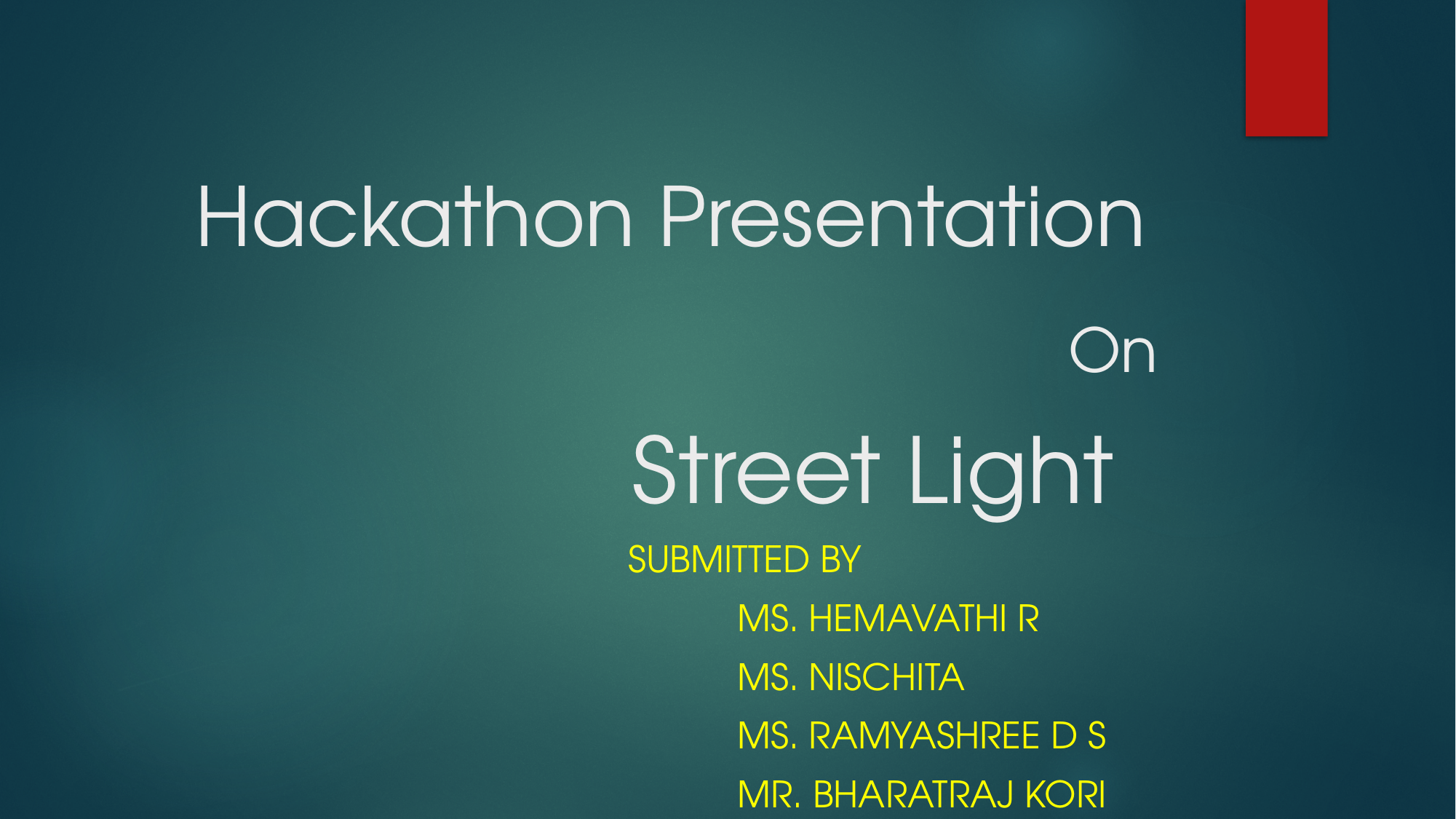

# Hackathon Presentation On Street Light
Submitted by
	ms. hemavathi r
	ms. Nischita
	ms. Ramyashree d s
	mr. Bharatraj kori